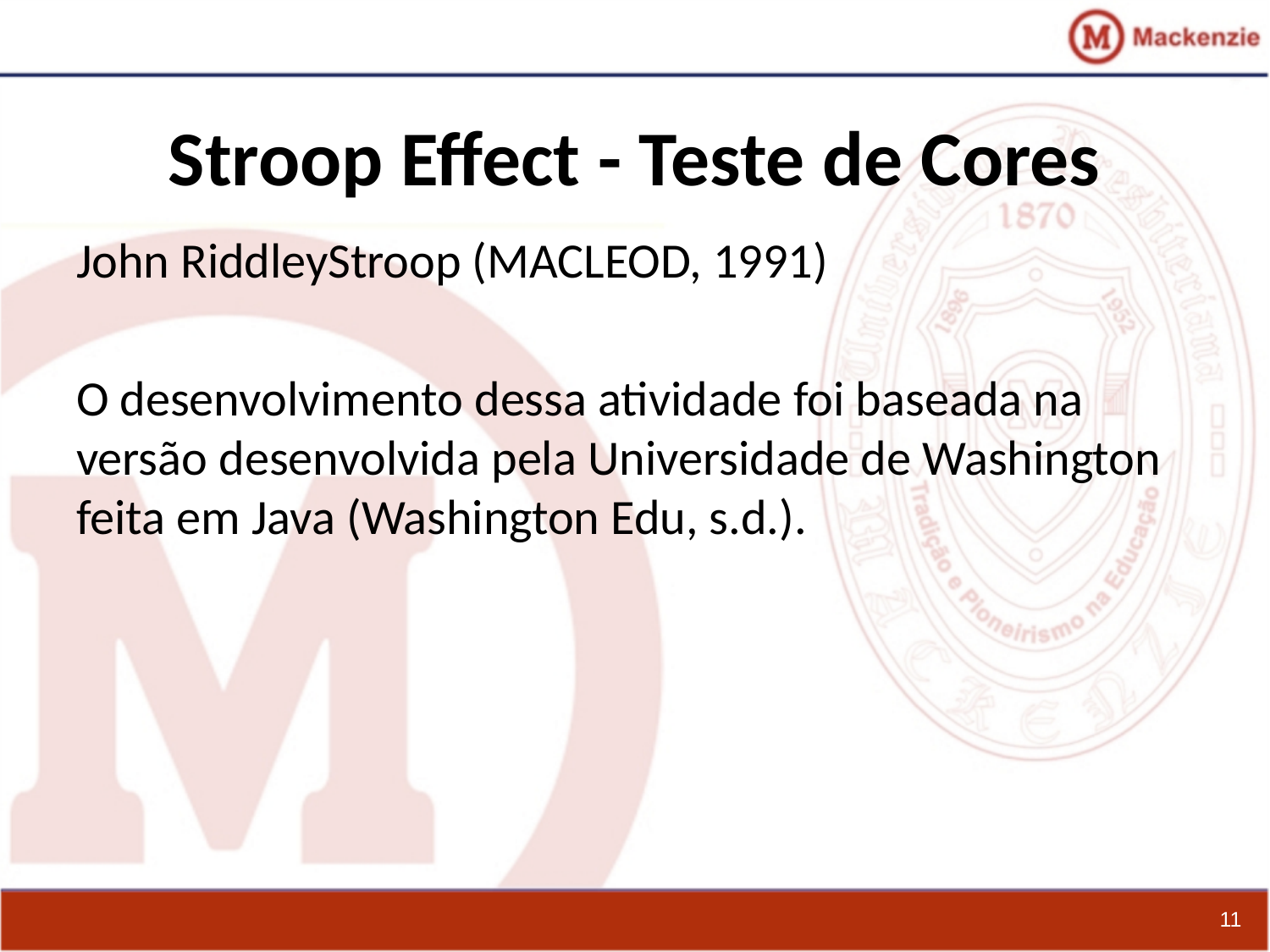

# Stroop Effect - Teste de Cores
John RiddleyStroop (MACLEOD, 1991)

O desenvolvimento dessa atividade foi baseada na versão desenvolvida pela Universidade de Washington feita em Java (Washington Edu, s.d.).

11